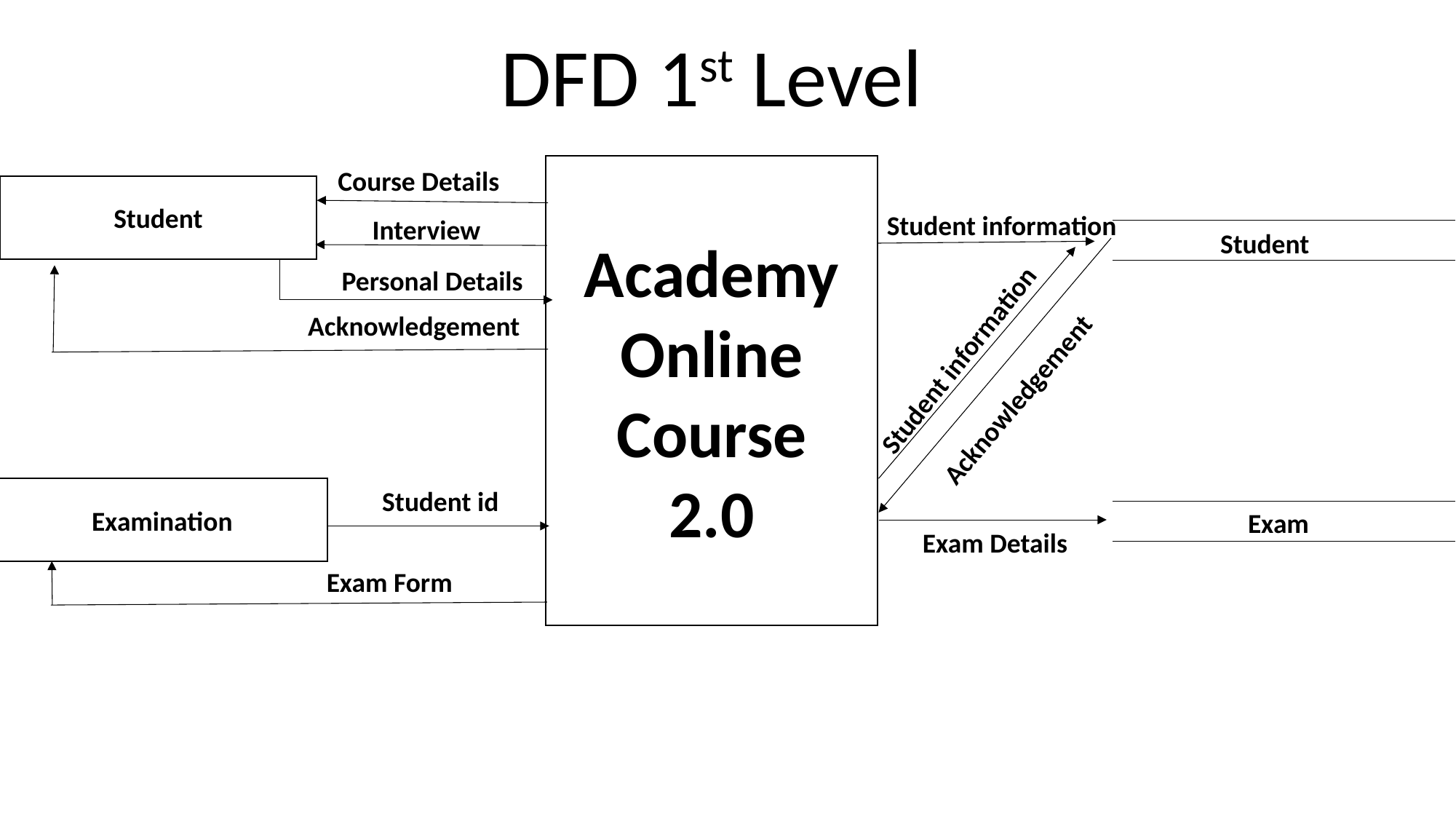

DFD 1st Level
Academy
Online Course
2.0
Course Details
Student
Student information
Interview
Student
Personal Details
Acknowledgement
Student information
Acknowledgement
Examination
Student id
Exam
Exam Details
Exam Form